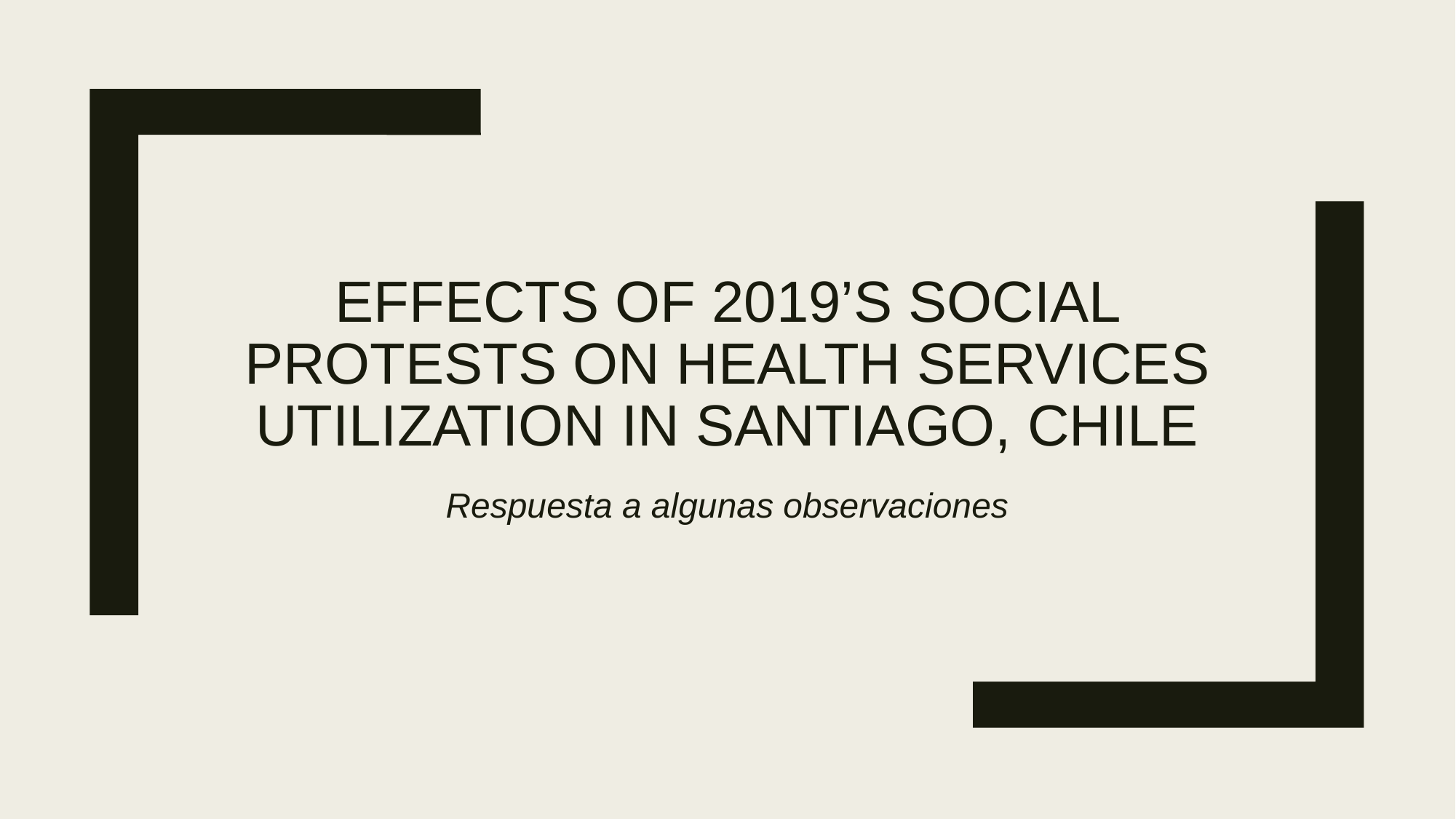

# Effects of 2019’s Social Protests on Health Services Utilization in Santiago, Chile
Respuesta a algunas observaciones